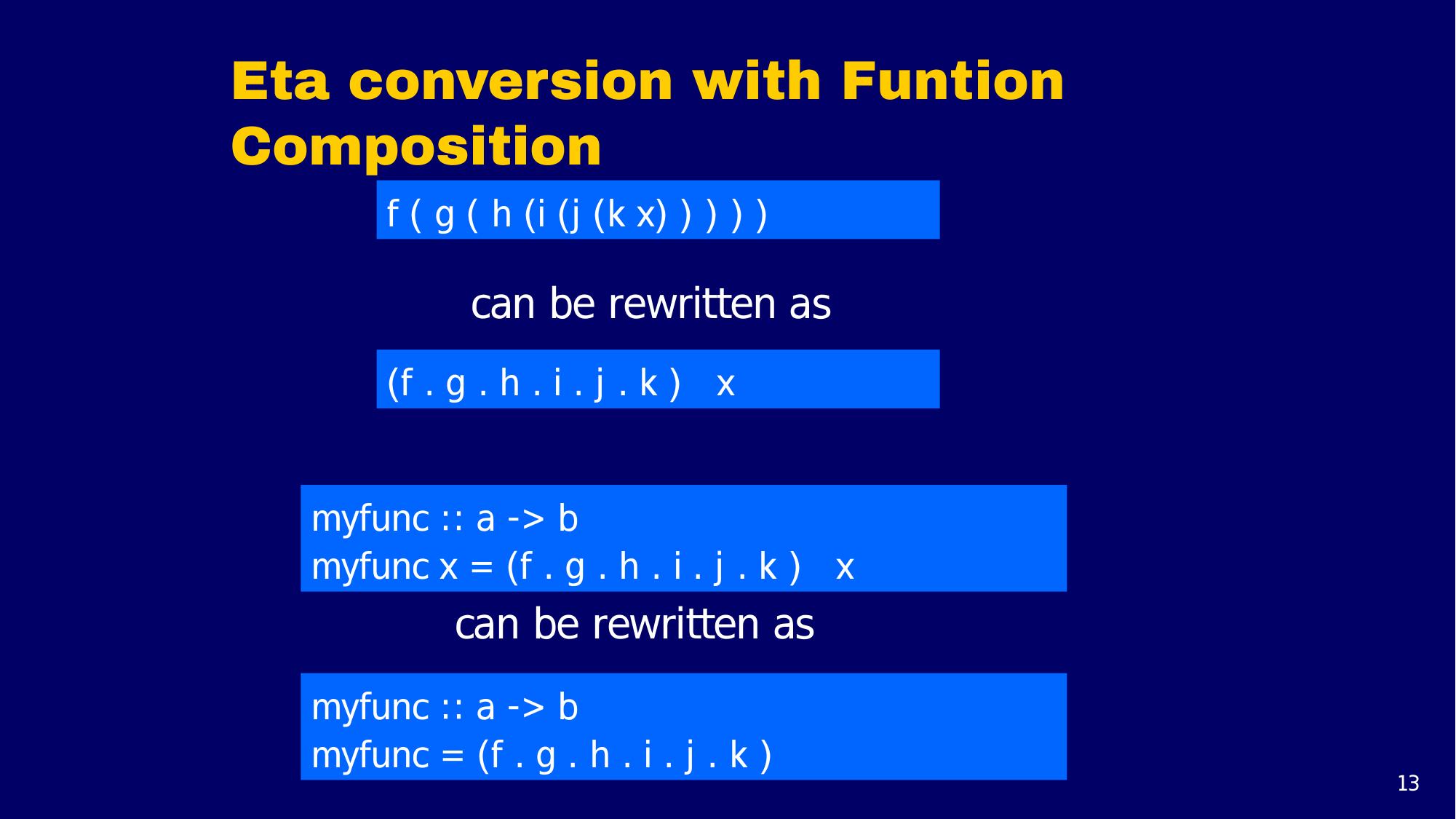

Eta conversion with Funtion Composition
f ( g ( h (i (j (k x) ) ) ) )
can be rewritten as
(f . g . h . i . j . k )   x
myfunc :: a -> b
myfunc x = (f . g . h . i . j . k )   x
can be rewritten as
myfunc :: a -> b
myfunc = (f . g . h . i . j . k )
13